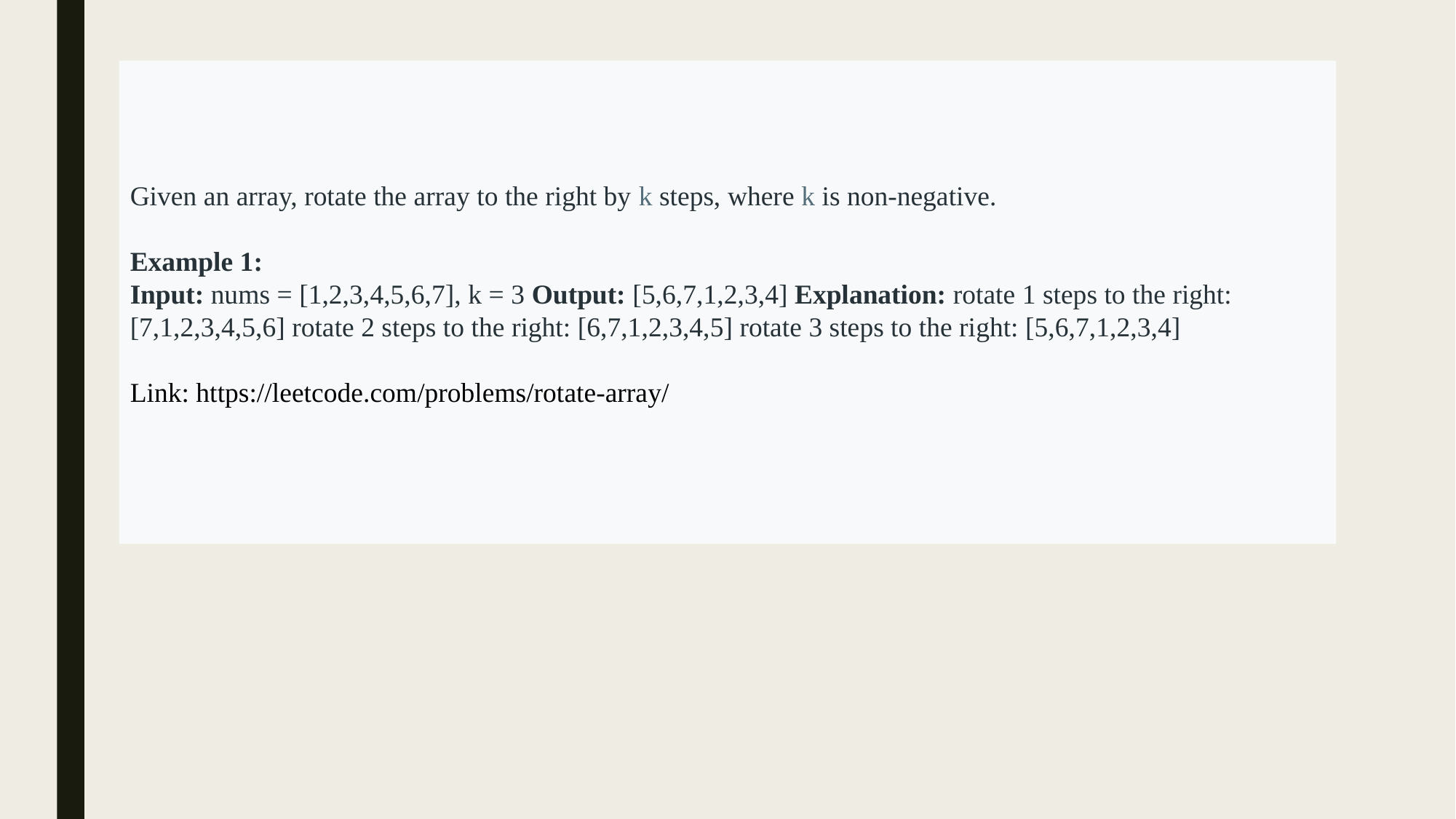

# PROBLEM
Given an array, rotate the array to the right by k steps, where k is non-negative.

Example 1:
Input: nums = [1,2,3,4,5,6,7], k = 3 Output: [5,6,7,1,2,3,4] Explanation: rotate 1 steps to the right: [7,1,2,3,4,5,6] rotate 2 steps to the right: [6,7,1,2,3,4,5] rotate 3 steps to the right: [5,6,7,1,2,3,4]

Link: https://leetcode.com/problems/rotate-array/